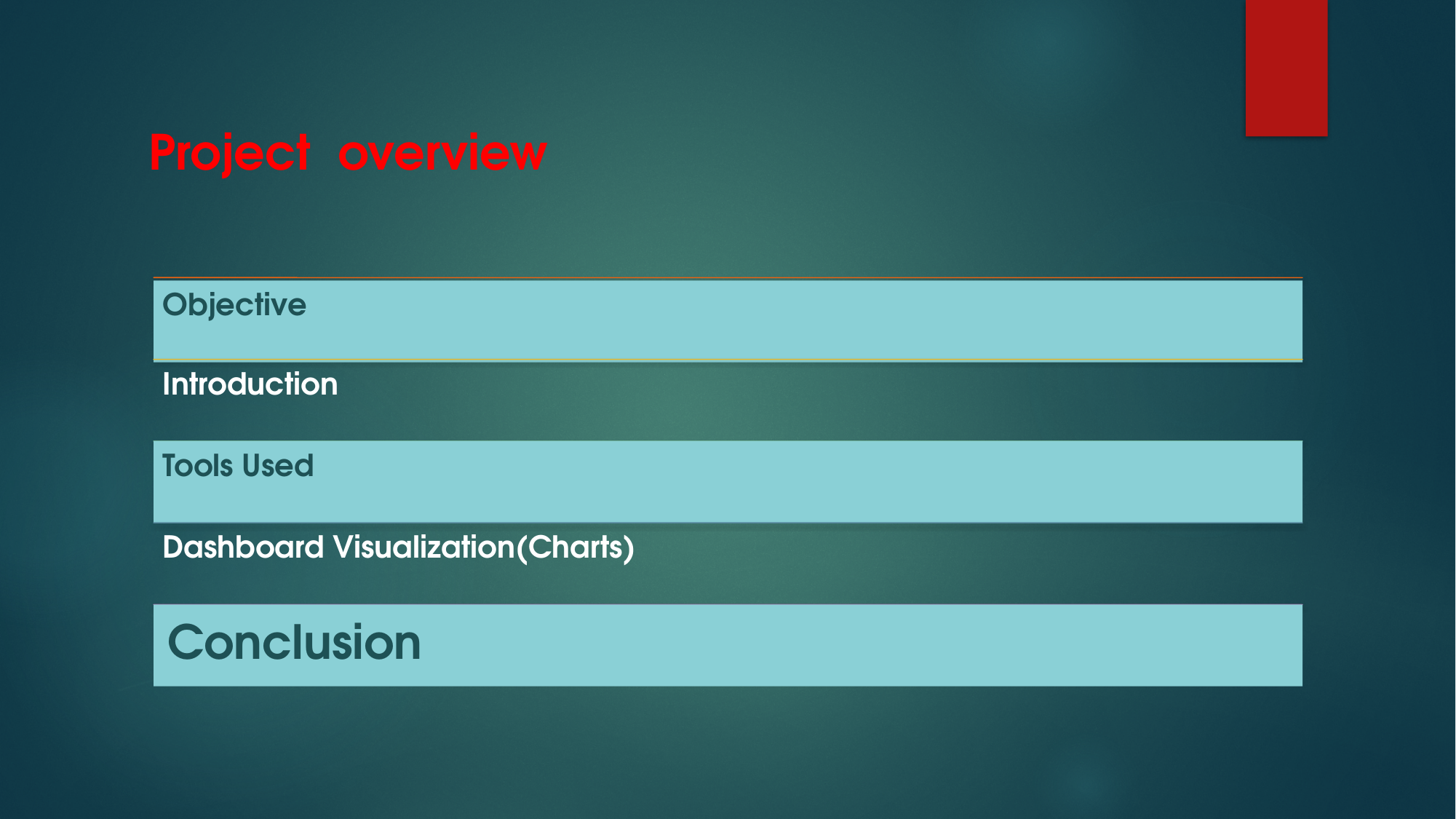

# Project  overview
Objective
Introduction
Tools Used
Dashboard Visualization(Charts)
Conclusion